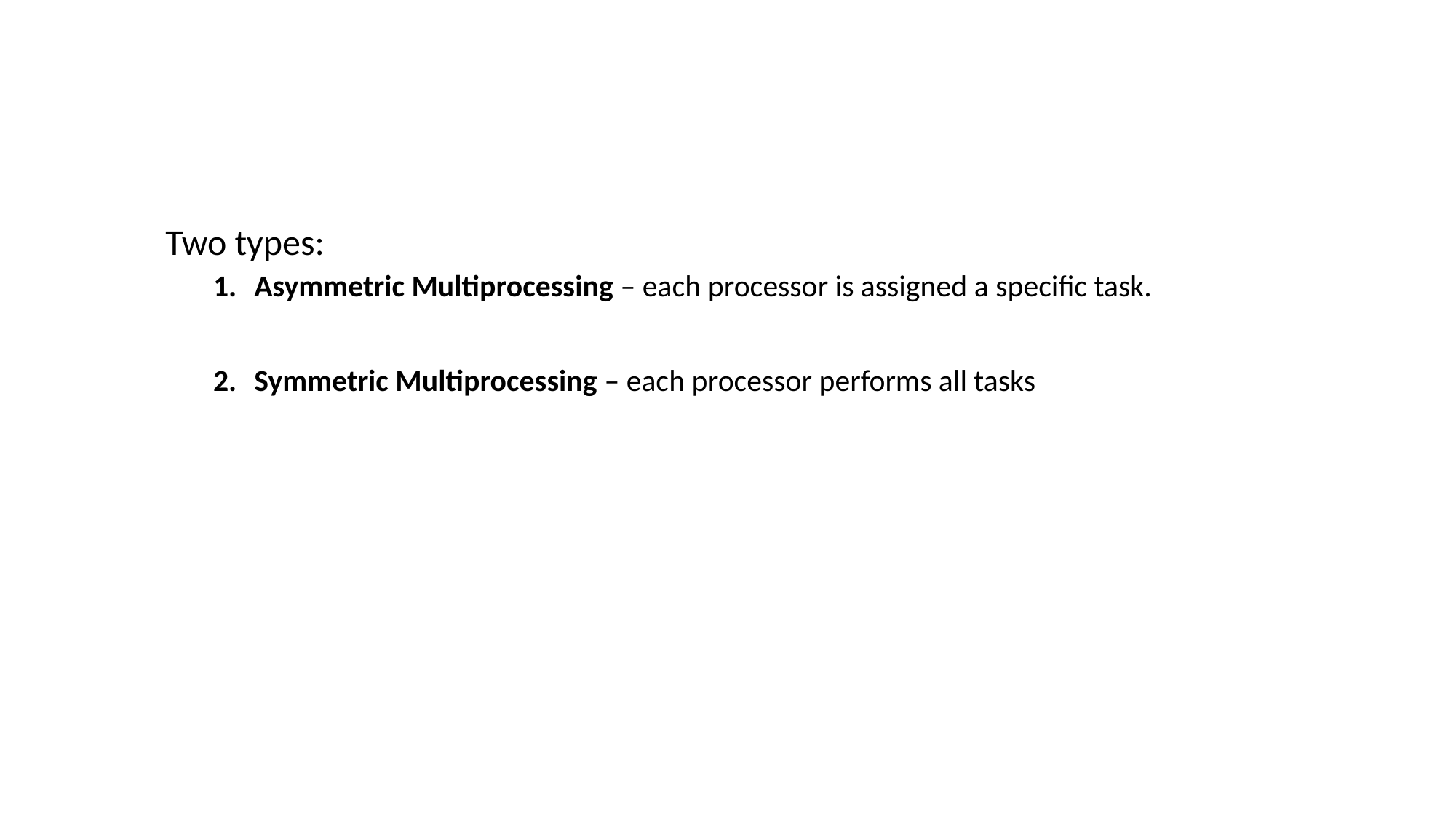

#
Two types:
Asymmetric Multiprocessing – each processor is assigned a specific task.

Symmetric Multiprocessing – each processor performs all tasks